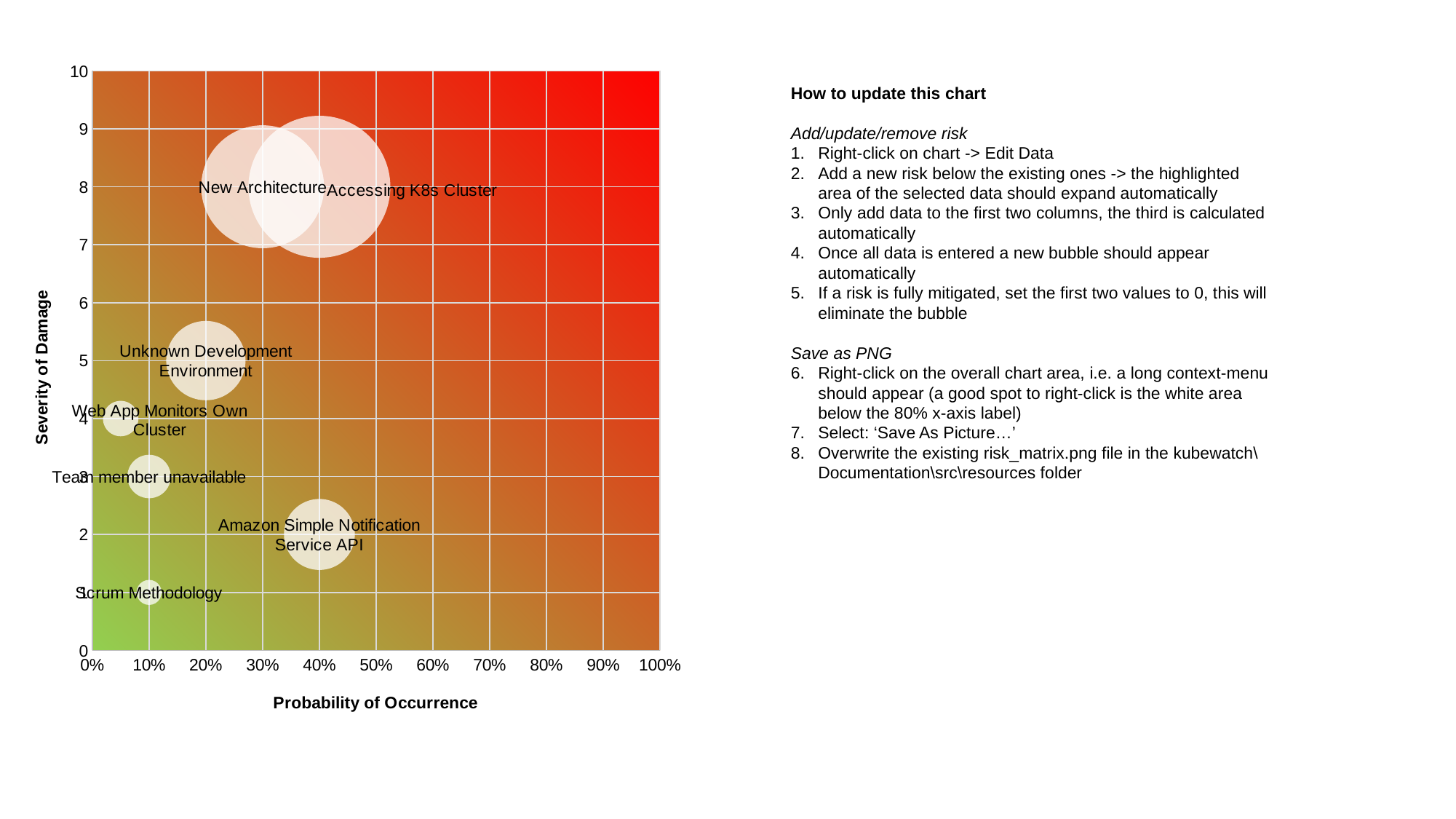

### Chart

| Category |  |
|---|---|
How to update this chart

Add/update/remove risk
Right-click on chart -> Edit Data
Add a new risk below the existing ones -> the highlighted area of the selected data should expand automatically
Only add data to the first two columns, the third is calculated automatically
Once all data is entered a new bubble should appear automatically
If a risk is fully mitigated, set the first two values to 0, this will eliminate the bubble

Save as PNG
Right-click on the overall chart area, i.e. a long context-menu should appear (a good spot to right-click is the white area below the 80% x-axis label)
Select: ‘Save As Picture…’
Overwrite the existing risk_matrix.png file in the kubewatch\Documentation\src\resources folder